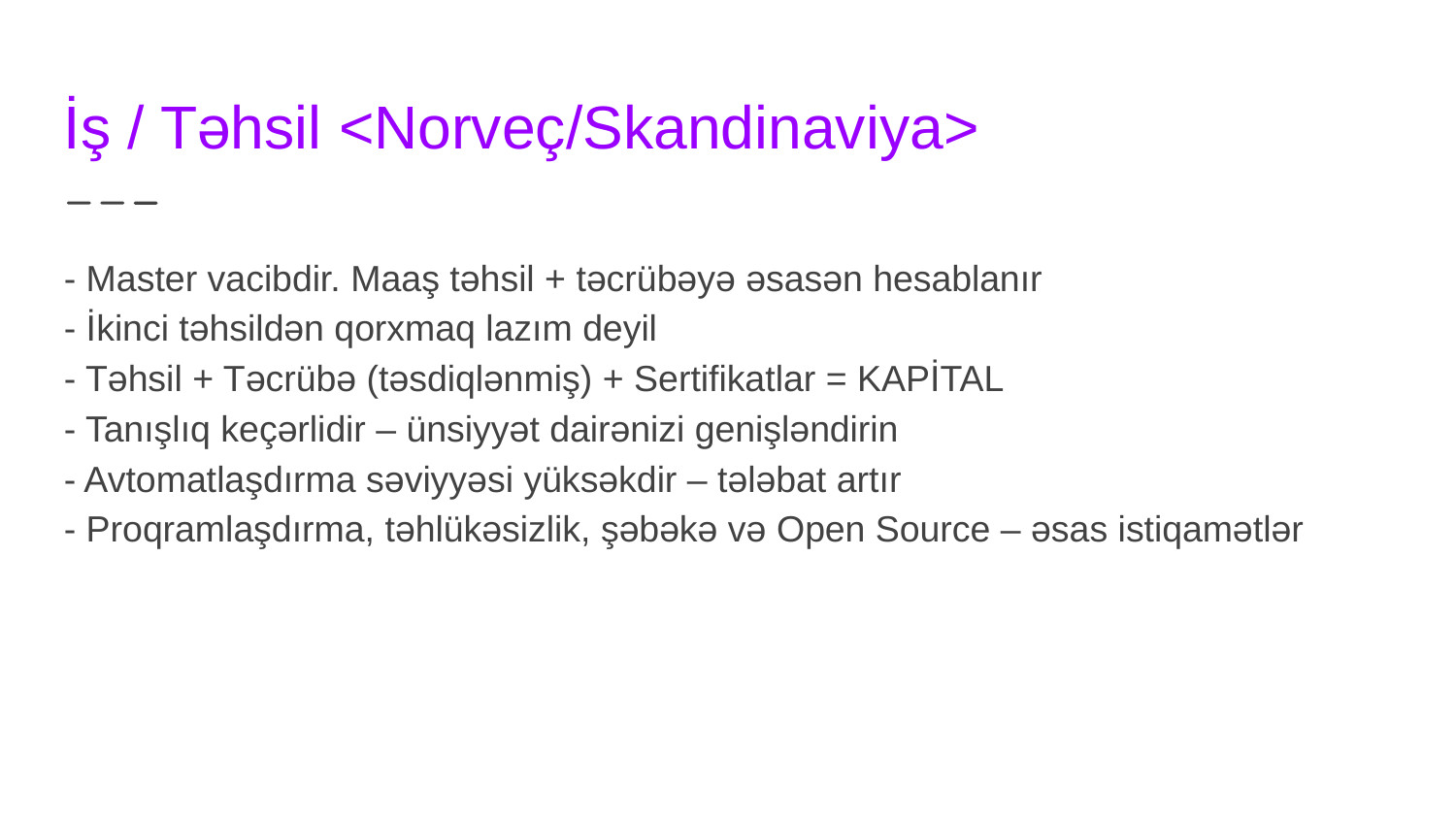

İş / Təhsil <Norveç/Skandinaviya>
- Master vacibdir. Maaş təhsil + təcrübəyə əsasən hesablanır
- İkinci təhsildən qorxmaq lazım deyil
- Təhsil + Təcrübə (təsdiqlənmiş) + Sertifikatlar = KAPİTAL
- Tanışlıq keçərlidir – ünsiyyət dairənizi genişləndirin
- Avtomatlaşdırma səviyyəsi yüksəkdir – tələbat artır
- Proqramlaşdırma, təhlükəsizlik, şəbəkə və Open Source – əsas istiqamətlər